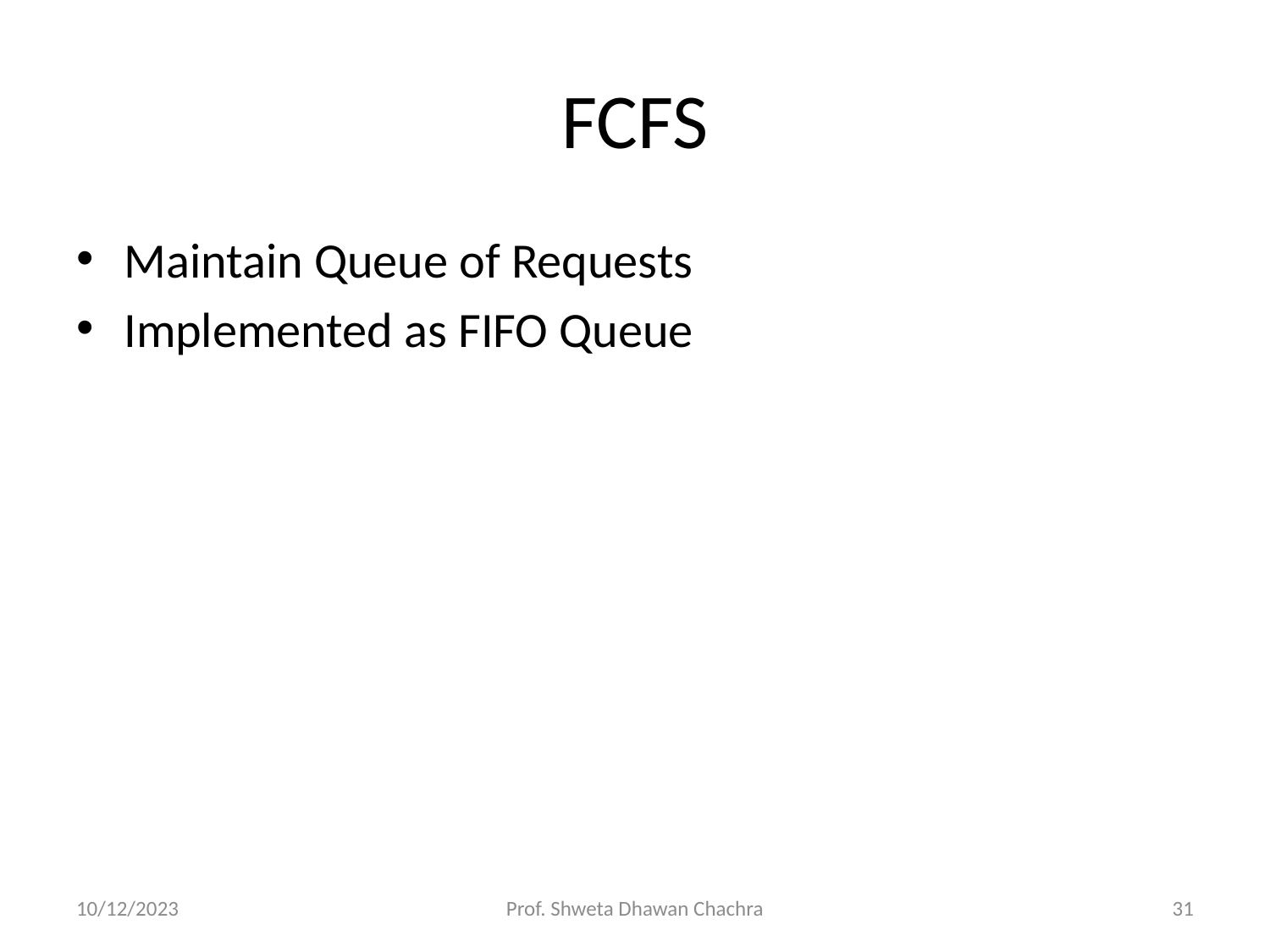

# FCFS
Maintain Queue of Requests
Implemented as FIFO Queue
10/12/2023
Prof. Shweta Dhawan Chachra
31